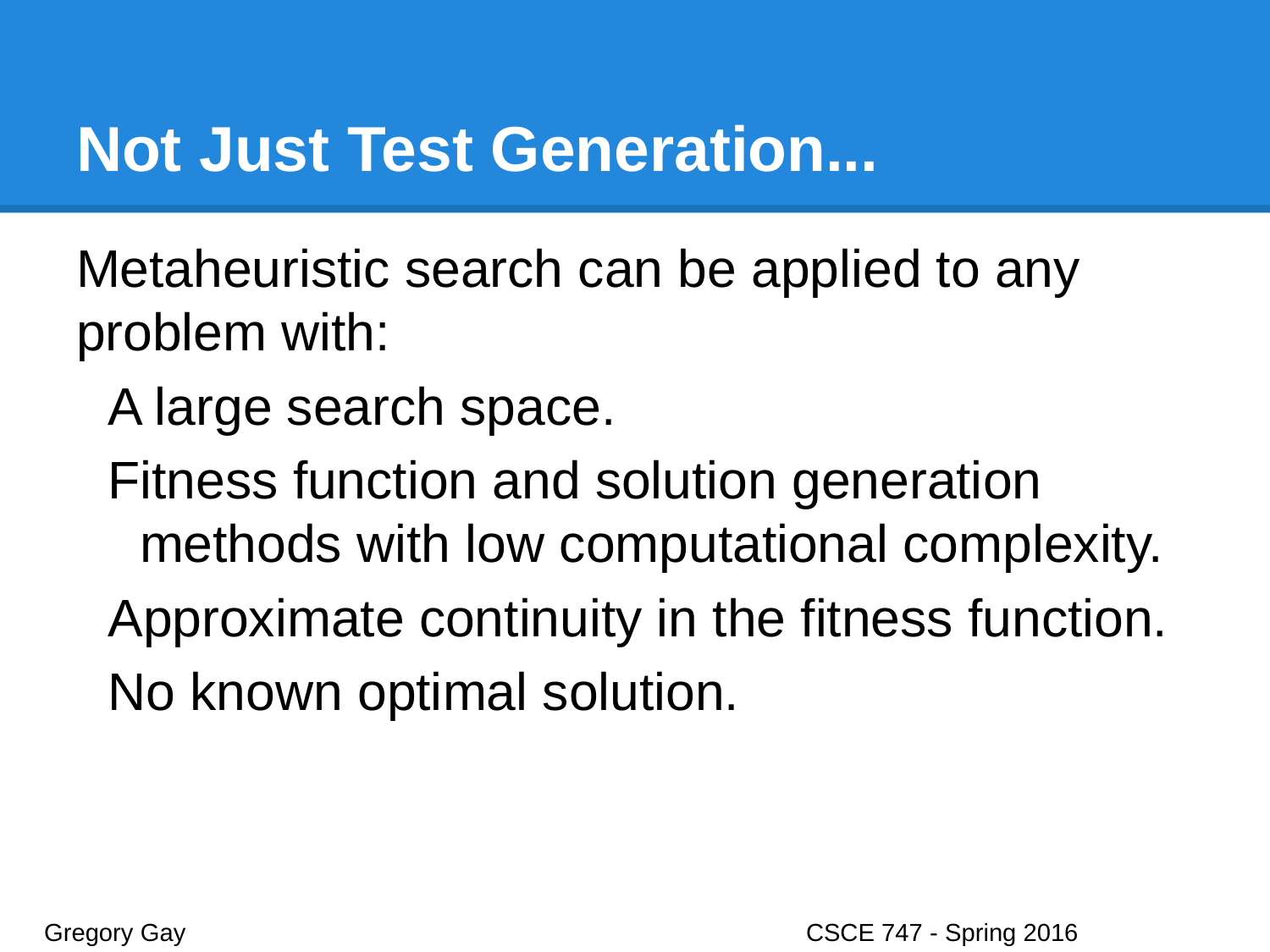

# Not Just Test Generation...
Metaheuristic search can be applied to any problem with:
A large search space.
Fitness function and solution generation methods with low computational complexity.
Approximate continuity in the fitness function.
No known optimal solution.
Gregory Gay					CSCE 747 - Spring 2016							31